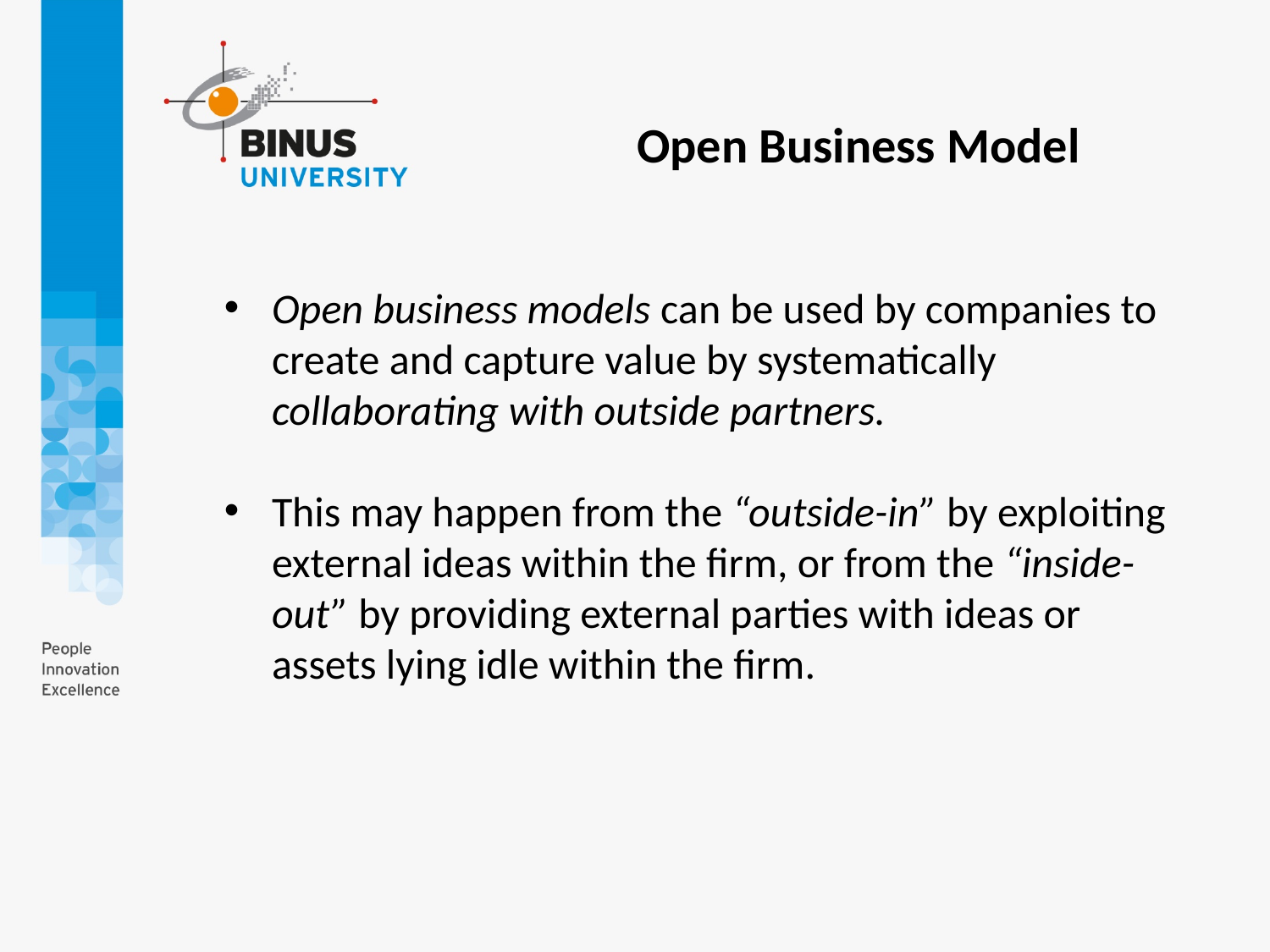

Open Business Model
Open business models can be used by companies to create and capture value by systematically collaborating with outside partners.

This may happen from the “outside-in” by exploiting external ideas within the firm, or from the “inside-out” by providing external parties with ideas or assets lying idle within the firm.